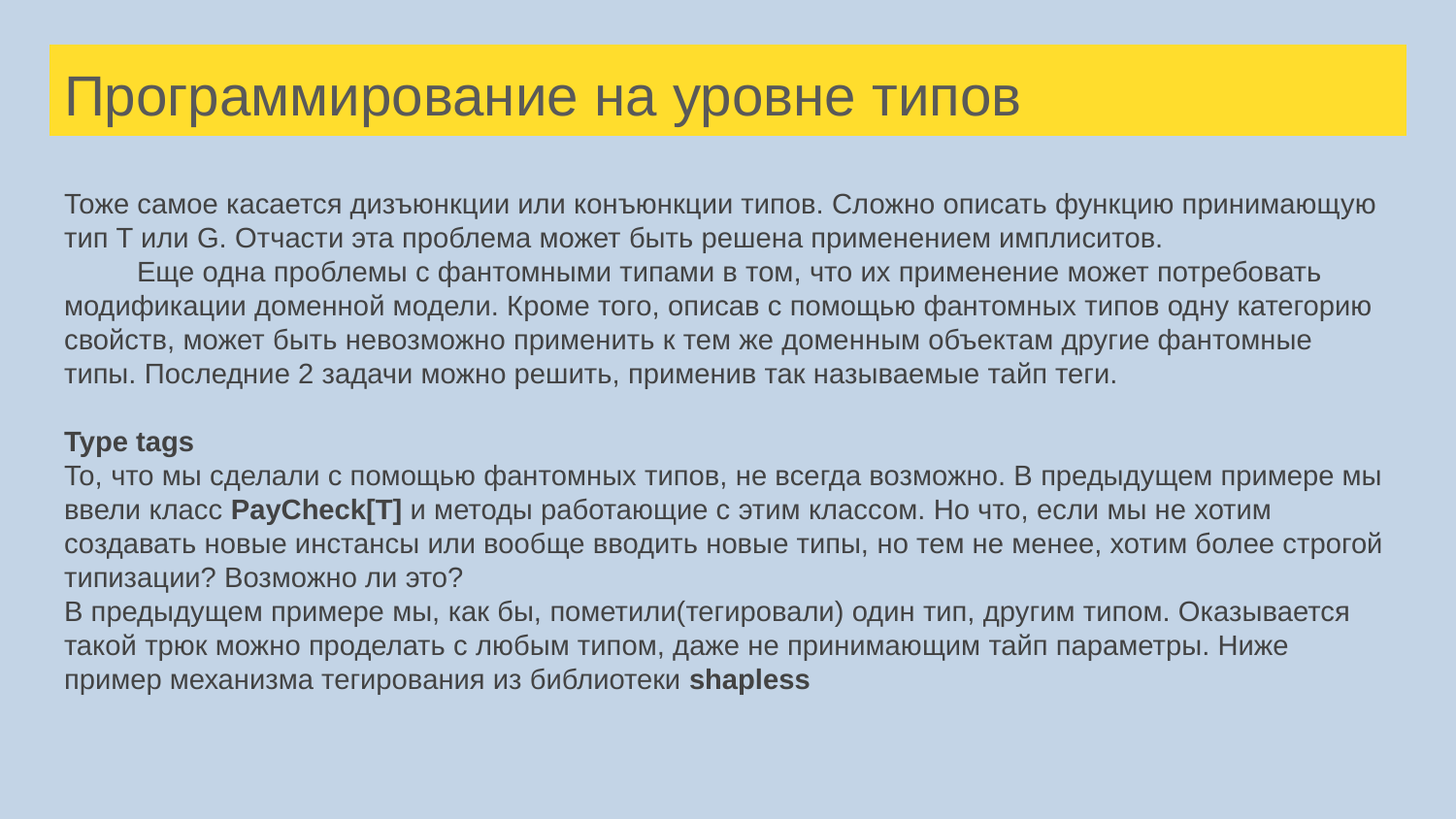

# Программирование на уровне типов

Тоже самое касается дизъюнкции или конъюнкции типов. Сложно описать функцию принимающую тип T или G. Отчасти эта проблема может быть решена применением имплиситов.
Еще одна проблемы с фантомными типами в том, что их применение может потребовать модификации доменной модели. Кроме того, описав с помощью фантомных типов одну категорию свойств, может быть невозможно применить к тем же доменным объектам другие фантомные типы. Последние 2 задачи можно решить, применив так называемые тайп теги.

Type tags
То, что мы сделали с помощью фантомных типов, не всегда возможно. В предыдущем примере мы ввели класс PayCheck[T] и методы работающие с этим классом. Но что, если мы не хотим создавать новые инстансы или вообще вводить новые типы, но тем не менее, хотим более строгой типизации? Возможно ли это?
В предыдущем примере мы, как бы, пометили(тегировали) один тип, другим типом. Оказывается такой трюк можно проделать с любым типом, даже не принимающим тайп параметры. Ниже пример механизма тегирования из библиотеки shapless